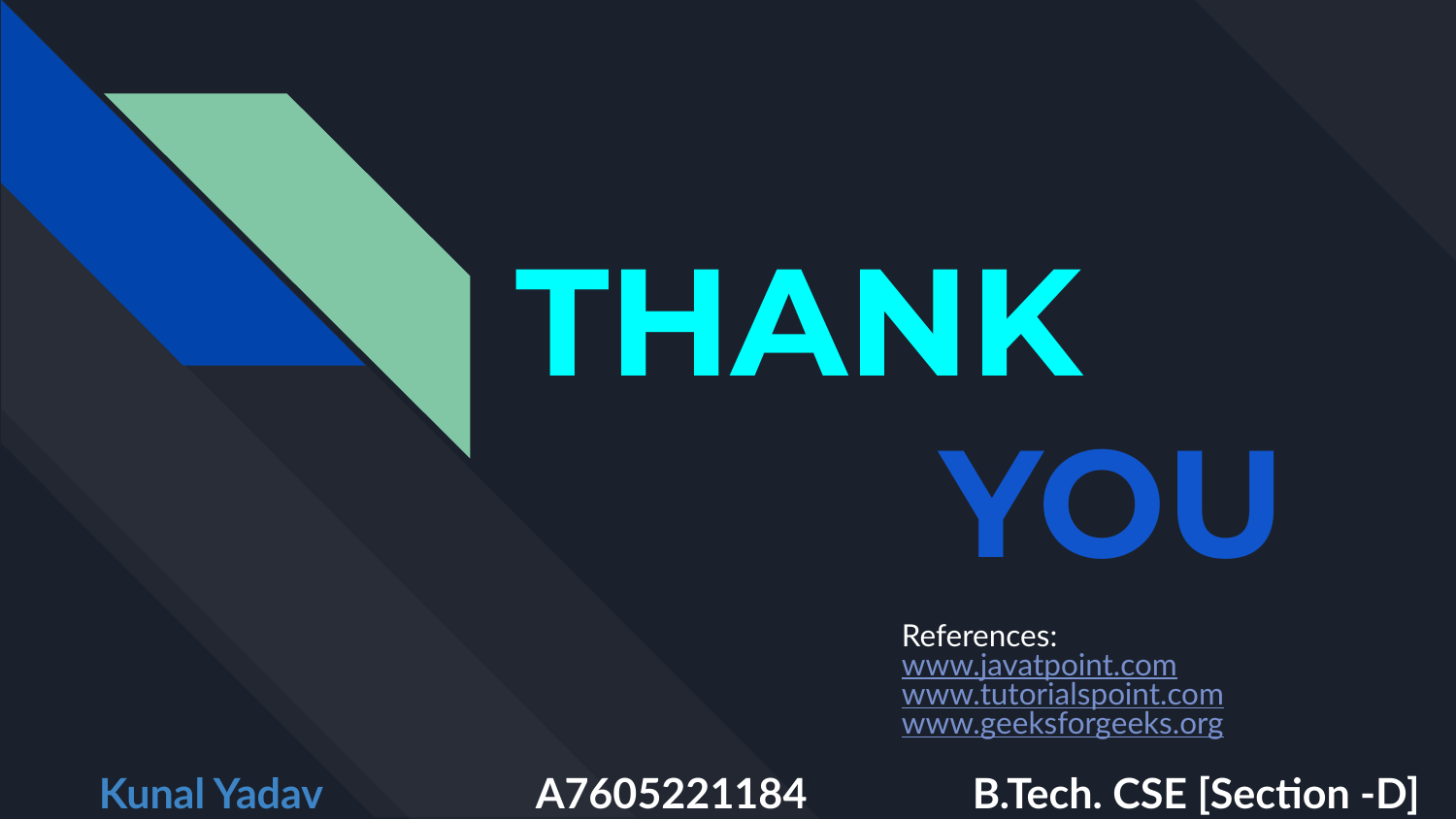

# THANK
YOU
References:
www.javatpoint.com
www.tutorialspoint.com
www.geeksforgeeks.org
Kunal Yadav		A7605221184		B.Tech. CSE [Section -D][2021-2025]